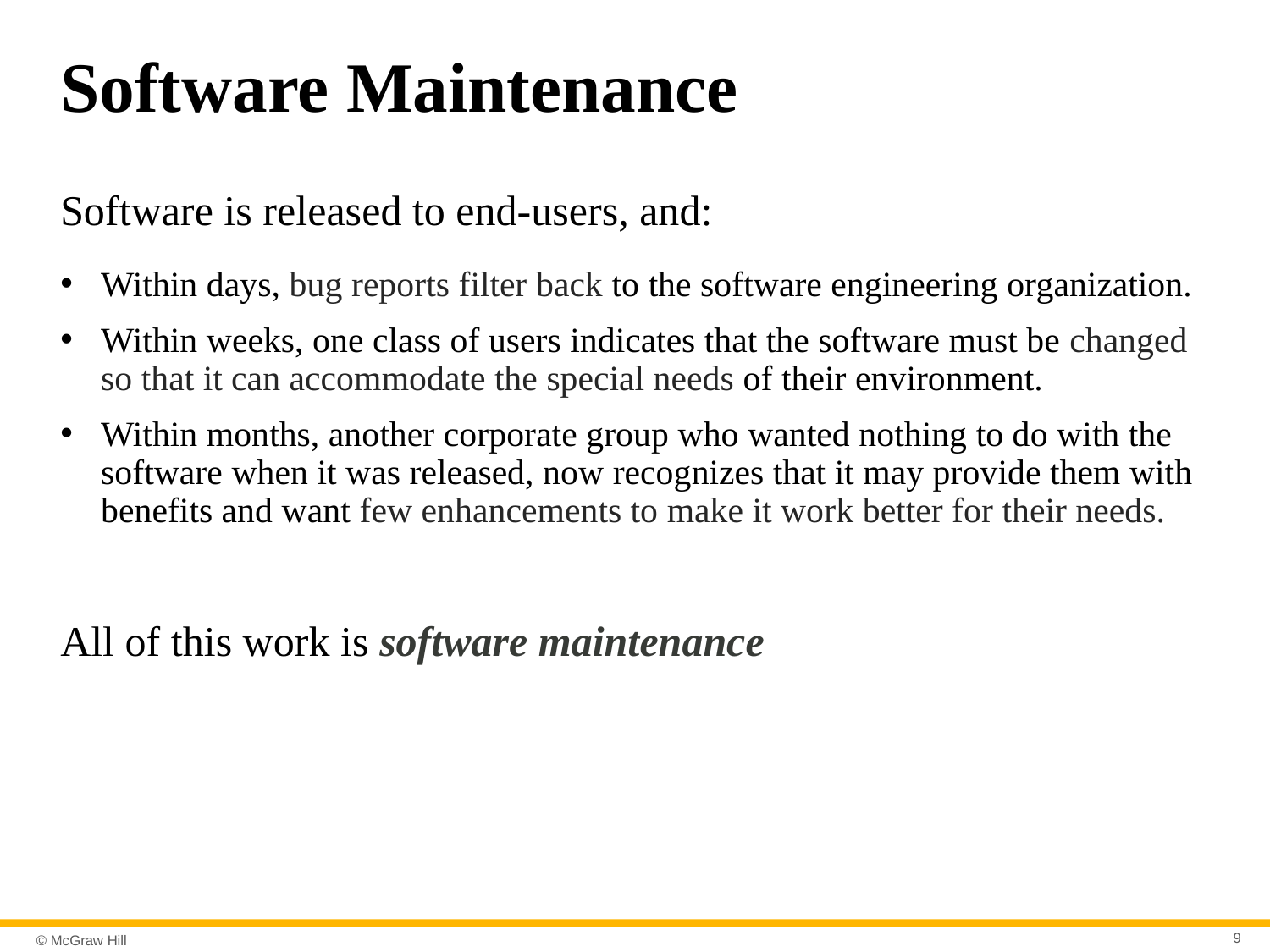

# Software Maintenance
Software is released to end-users, and:
Within days, bug reports filter back to the software engineering organization.
Within weeks, one class of users indicates that the software must be changed so that it can accommodate the special needs of their environment.
Within months, another corporate group who wanted nothing to do with the software when it was released, now recognizes that it may provide them with benefits and want few enhancements to make it work better for their needs.
All of this work is software maintenance
9